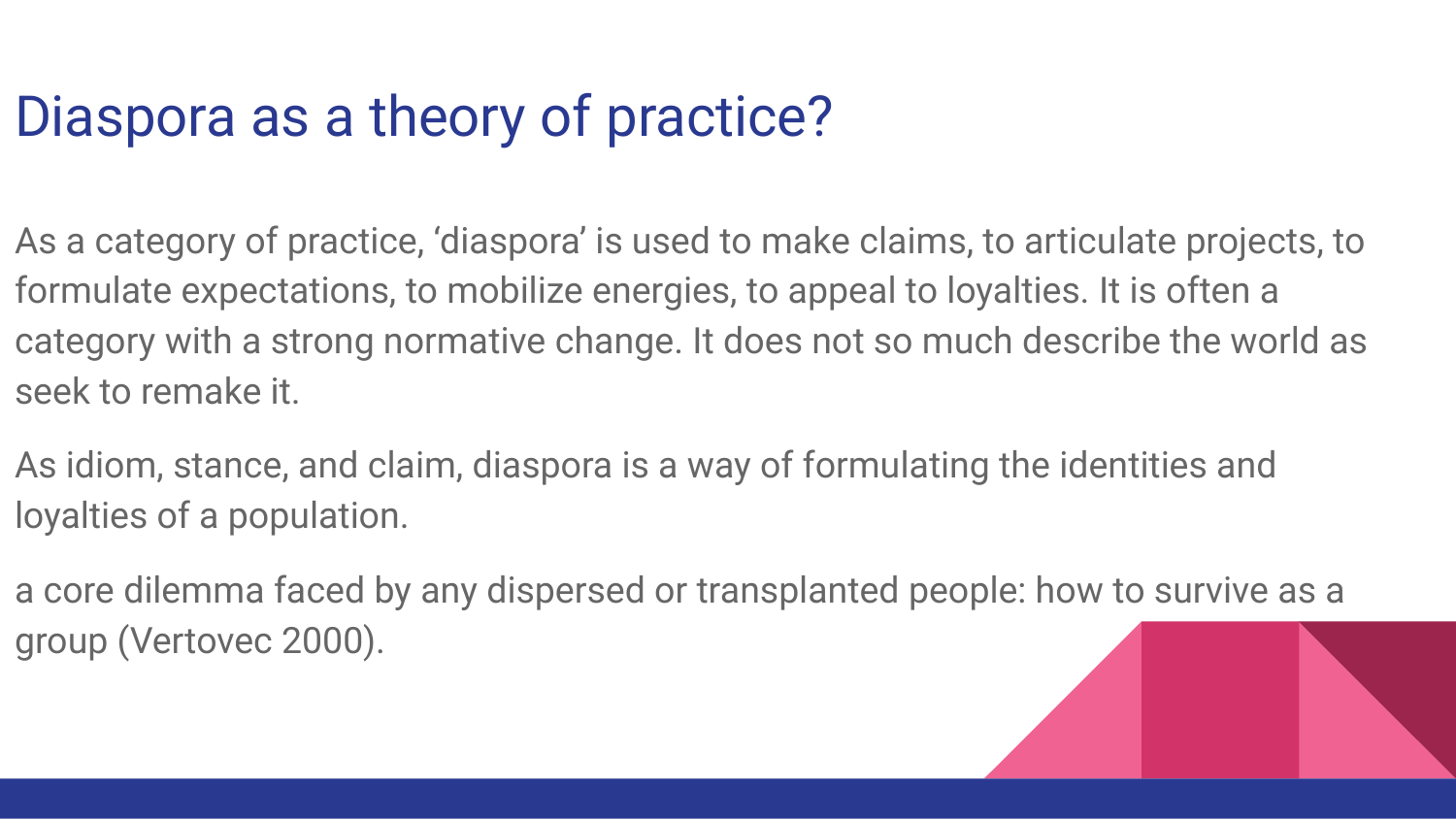

# Diaspora as a theory of practice?
As a category of practice, ‘diaspora’ is used to make claims, to articulate projects, to formulate expectations, to mobilize energies, to appeal to loyalties. It is often a category with a strong normative change. It does not so much describe the world as seek to remake it.
As idiom, stance, and claim, diaspora is a way of formulating the identities and loyalties of a population.
a core dilemma faced by any dispersed or transplanted people: how to survive as a group (Vertovec 2000).